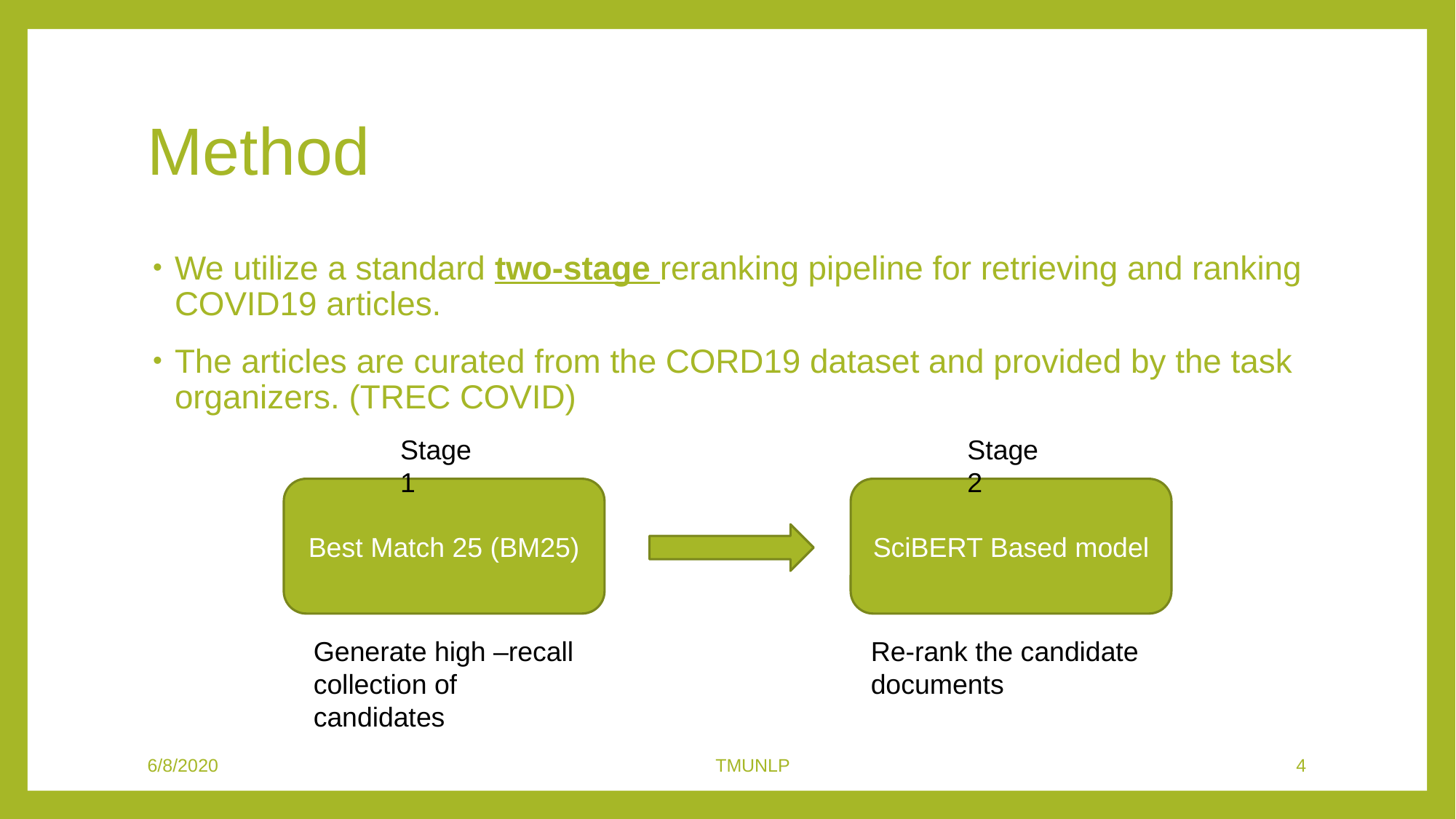

# Method
We utilize a standard two-stage reranking pipeline for retrieving and ranking COVID19 articles.
The articles are curated from the CORD19 dataset and provided by the task organizers. (TREC COVID)
Stage 1
Stage 2
Best Match 25 (BM25)
SciBERT Based model

Generate high –recall collection of candidates
Re-rank the candidate documents
6/8/2020
TMUNLP
4